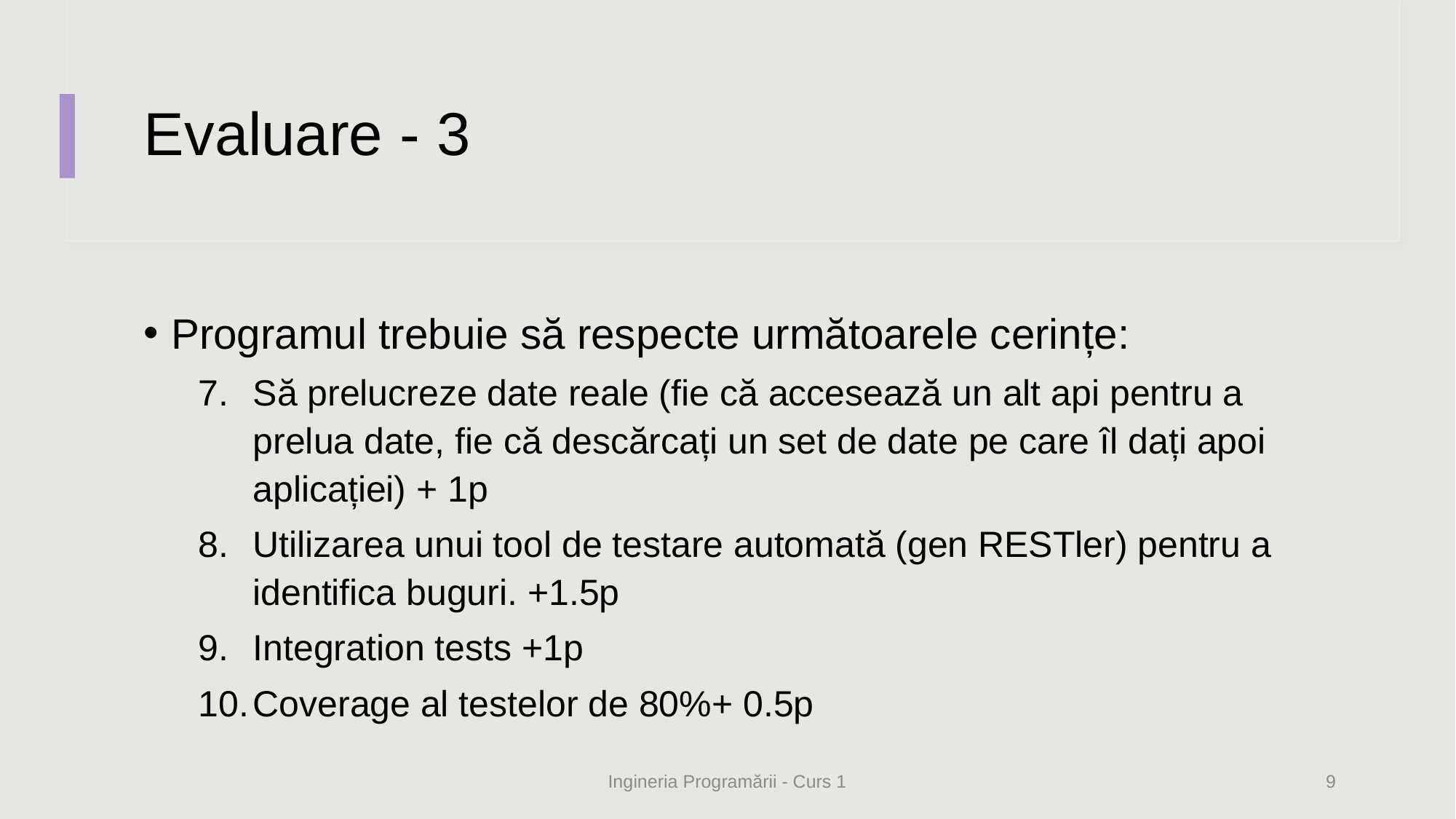

# Evaluare - 3
Programul trebuie să respecte următoarele cerințe:
Să prelucreze date reale (fie că accesează un alt api pentru a prelua date, fie că descărcați un set de date pe care îl dați apoi aplicației) + 1p
Utilizarea unui tool de testare automată (gen RESTler) pentru a identifica buguri. +1.5p
Integration tests +1p
Coverage al testelor de 80%+ 0.5p

Ingineria Programării - Curs 1
9